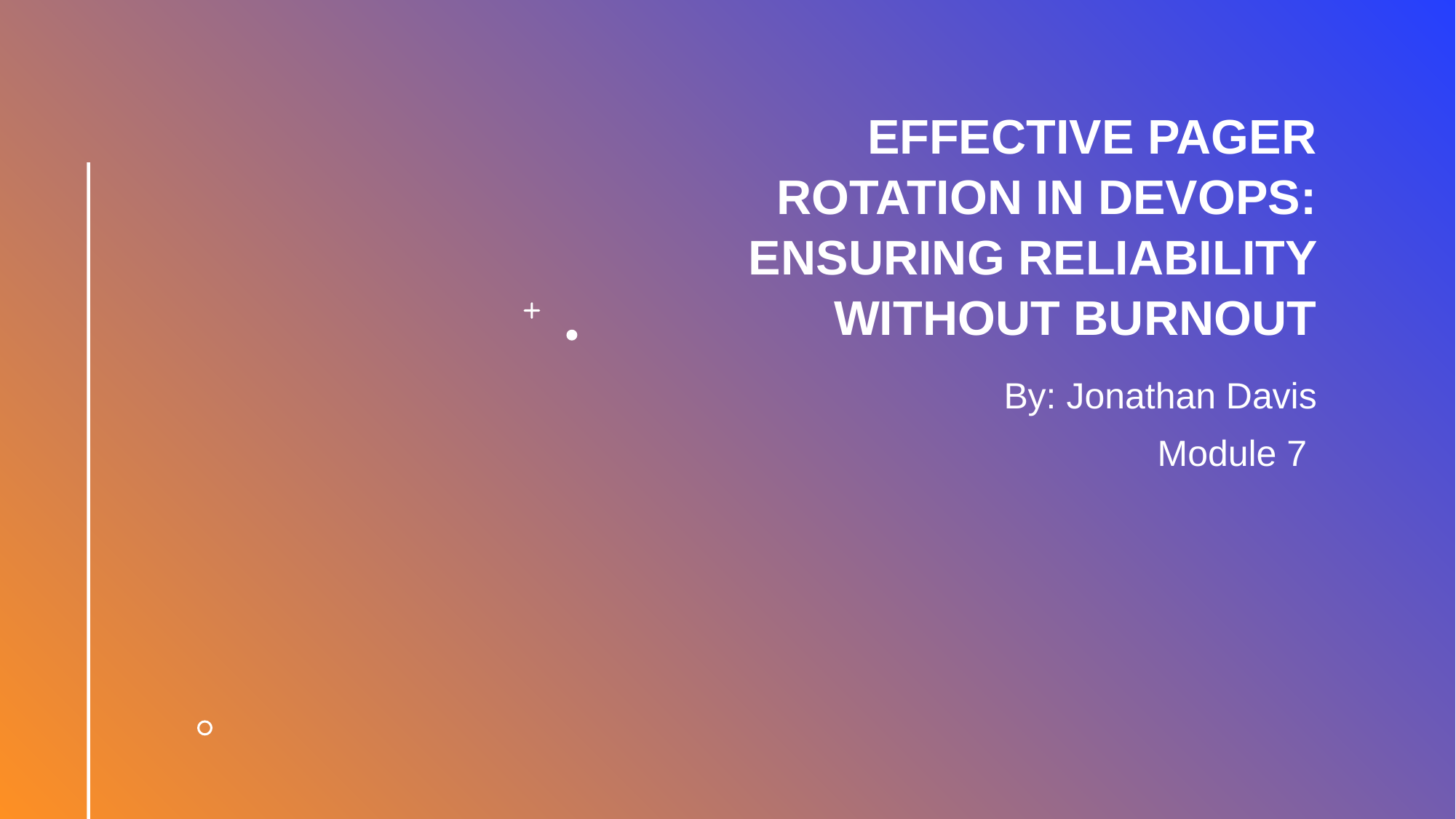

# Effective Pager Rotation in DevOps: Ensuring Reliability Without Burnout
By: Jonathan Davis
Module 7